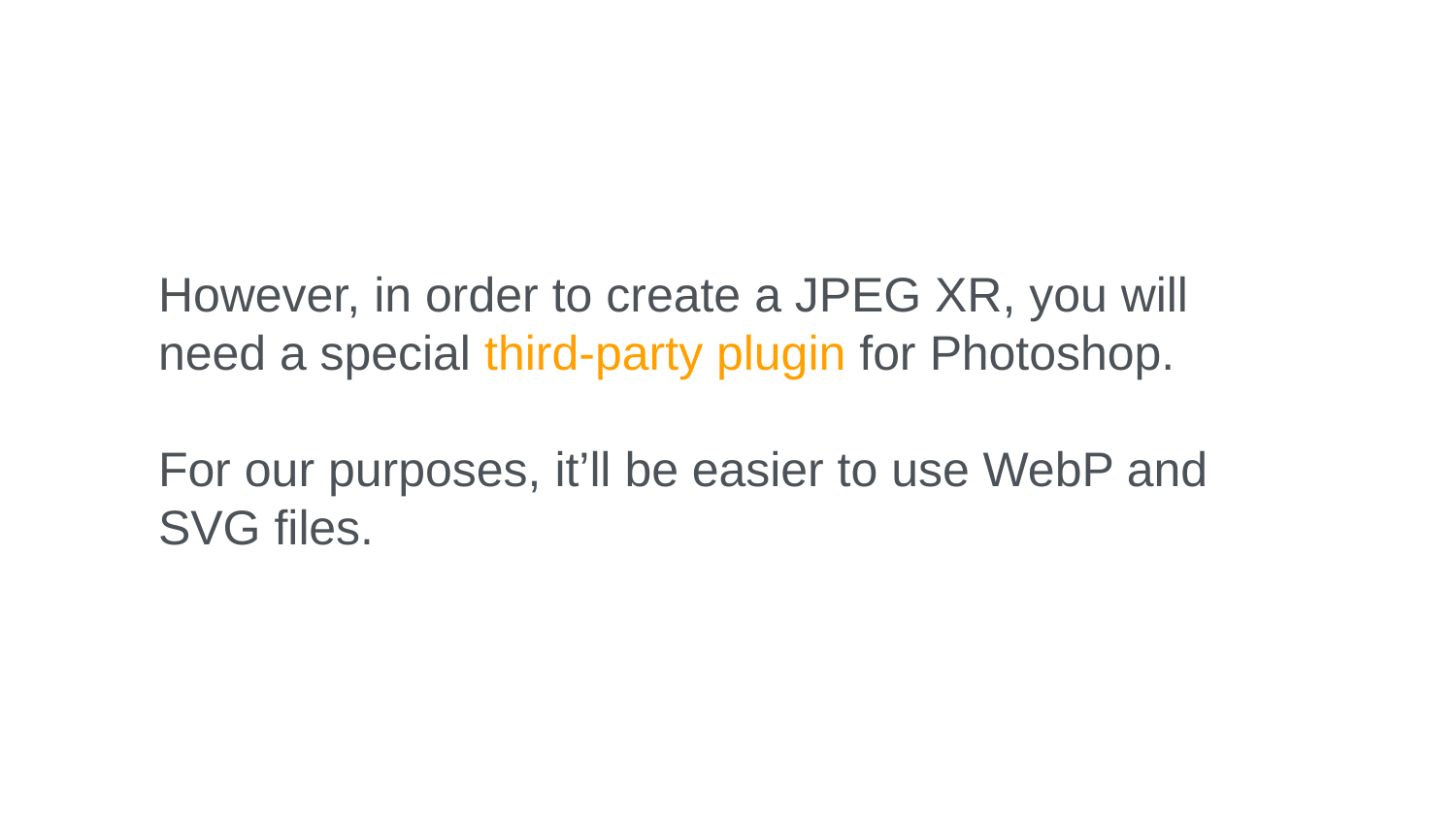

However, in order to create a JPEG XR, you will need a special third-party plugin for Photoshop.

For our purposes, it’ll be easier to use WebP and SVG files.